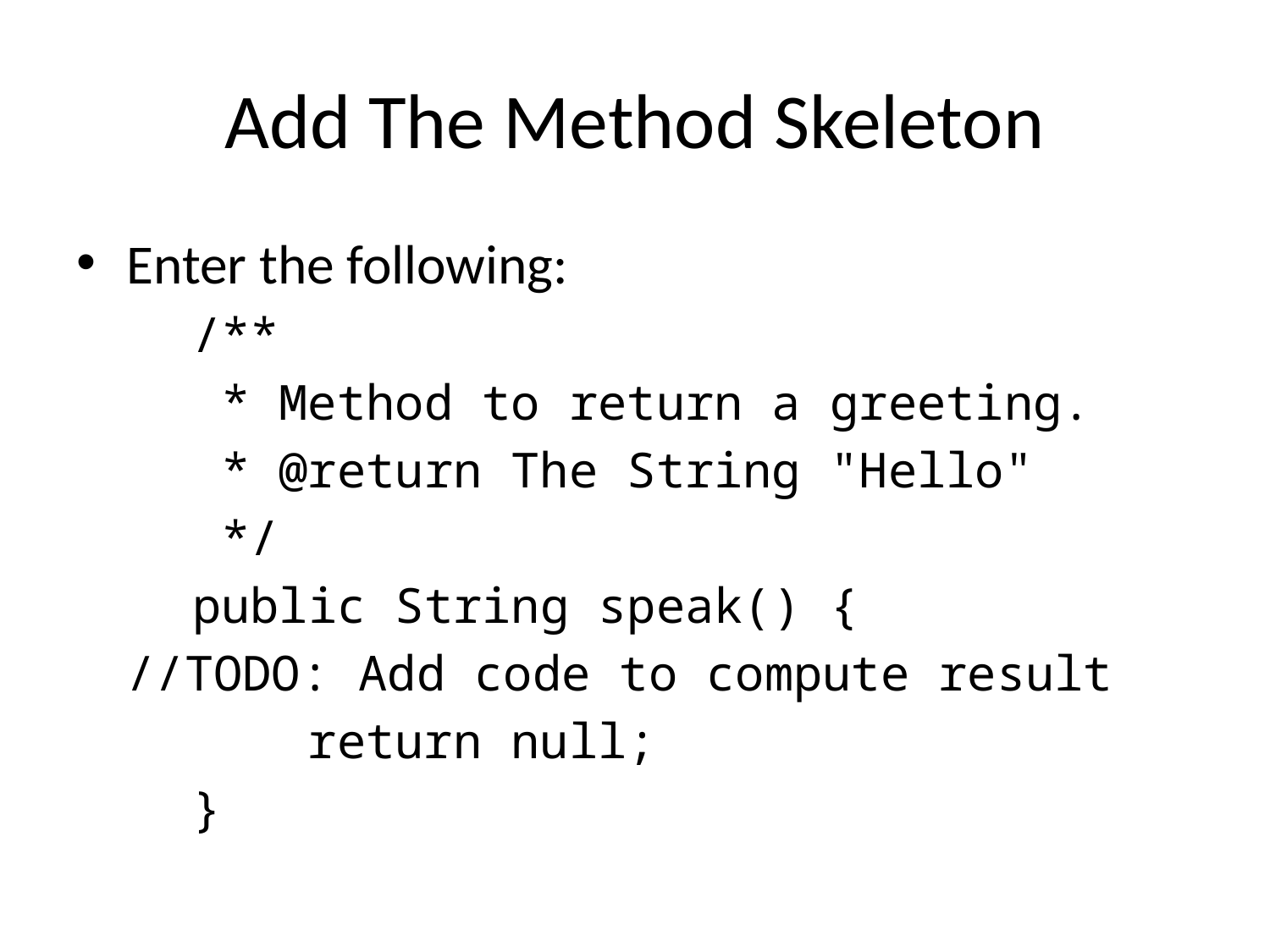

# Add The Method Skeleton
Enter the following:
    /**
     * Method to return a greeting.
     * @return The String "Hello"
     */
    public String speak() {
		//TODO: Add code to compute result
        return null;
    }